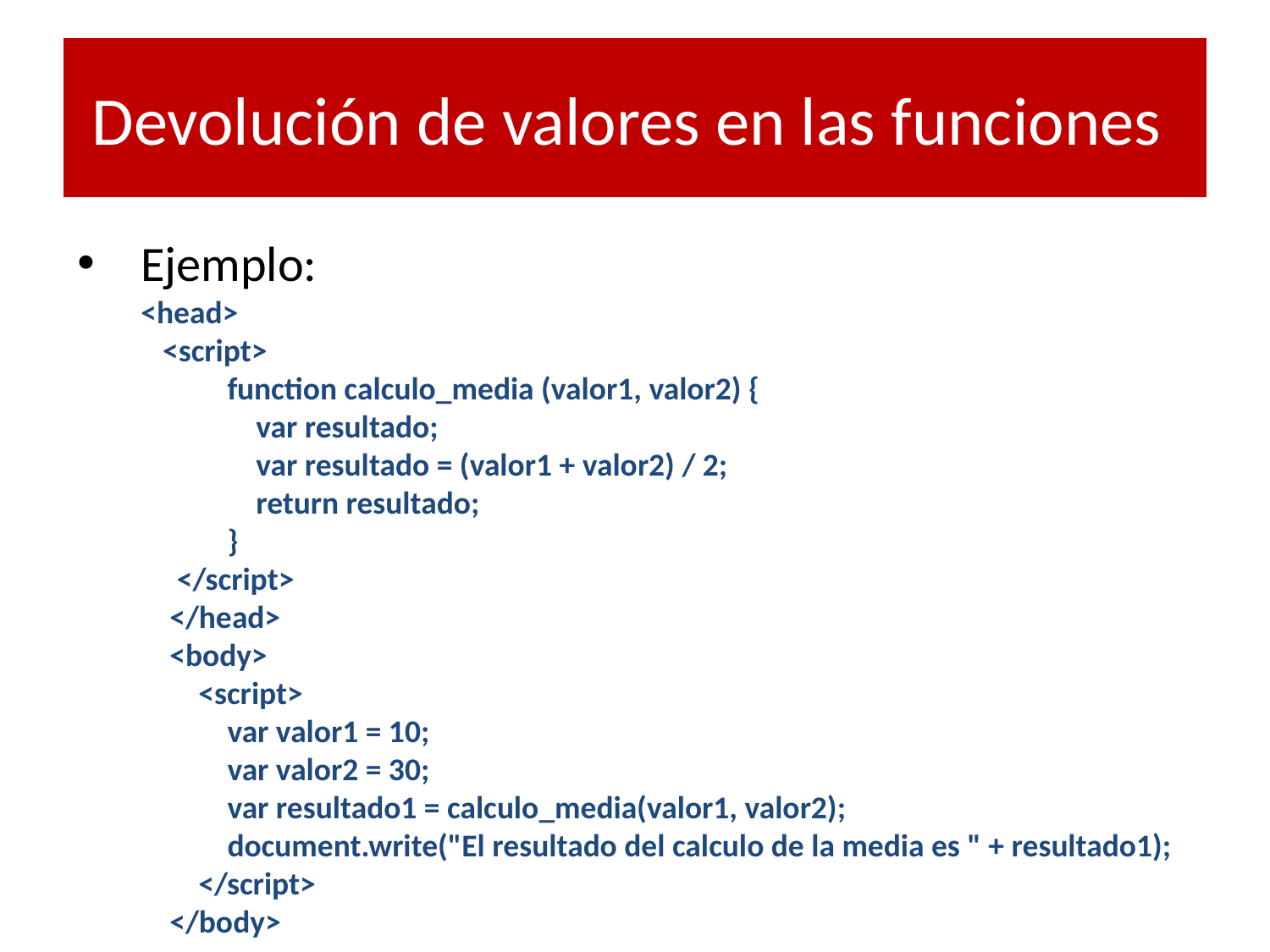

# Devolución de valores en las funciones
Ejemplo:
<head>
   <script>
            function calculo_media (valor1, valor2) {
                var resultado;
                var resultado = (valor1 + valor2) / 2;
                return resultado;
            }
     </script>
    </head>
    <body>
        <script>
            var valor1 = 10;
            var valor2 = 30;
            var resultado1 = calculo_media(valor1, valor2);
            document.write("El resultado del calculo de la media es " + resultado1);
        </script>
    </body>